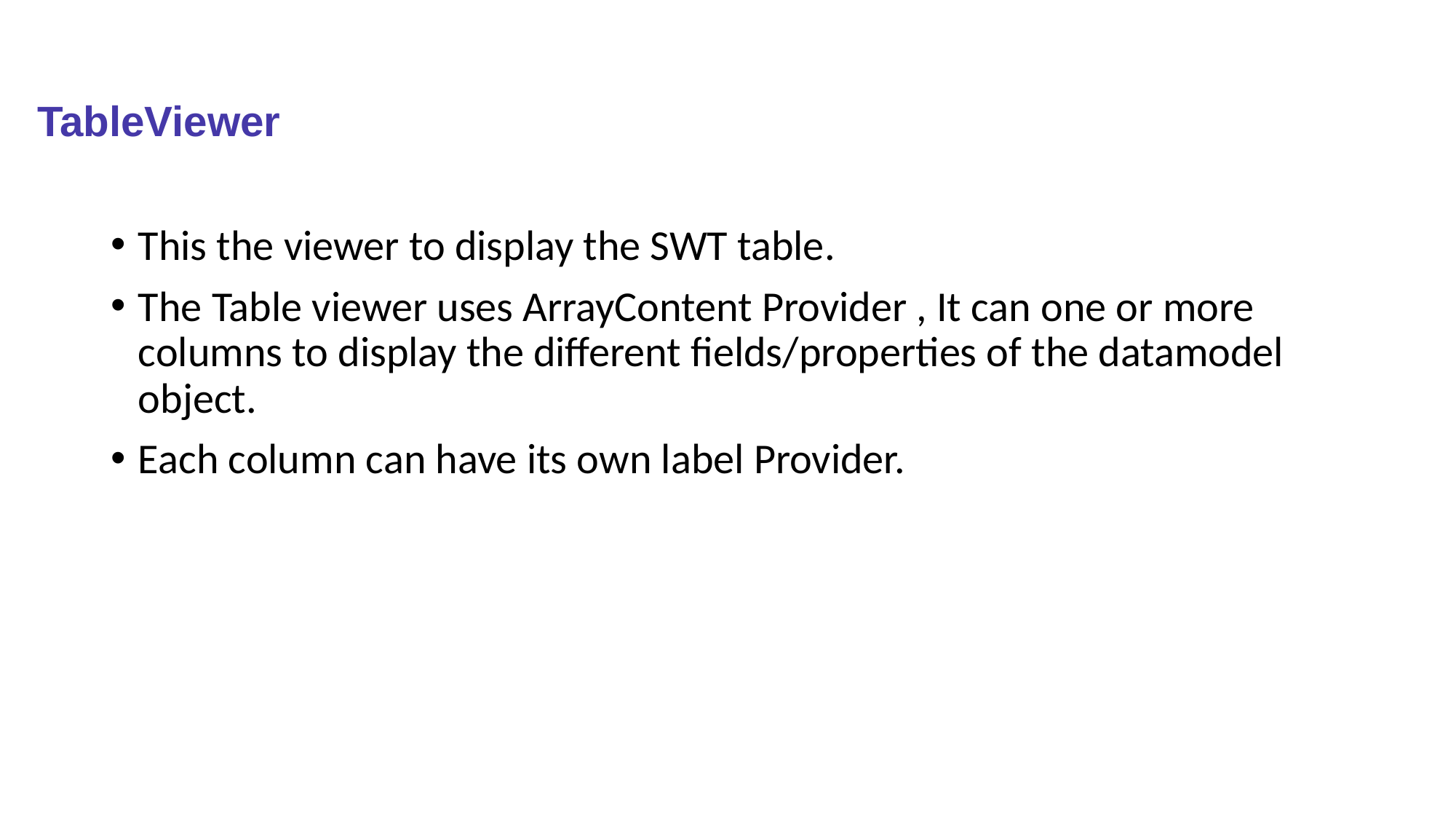

# TableViewer
This the viewer to display the SWT table.
The Table viewer uses ArrayContent Provider , It can one or more columns to display the different fields/properties of the datamodel object.
Each column can have its own label Provider.